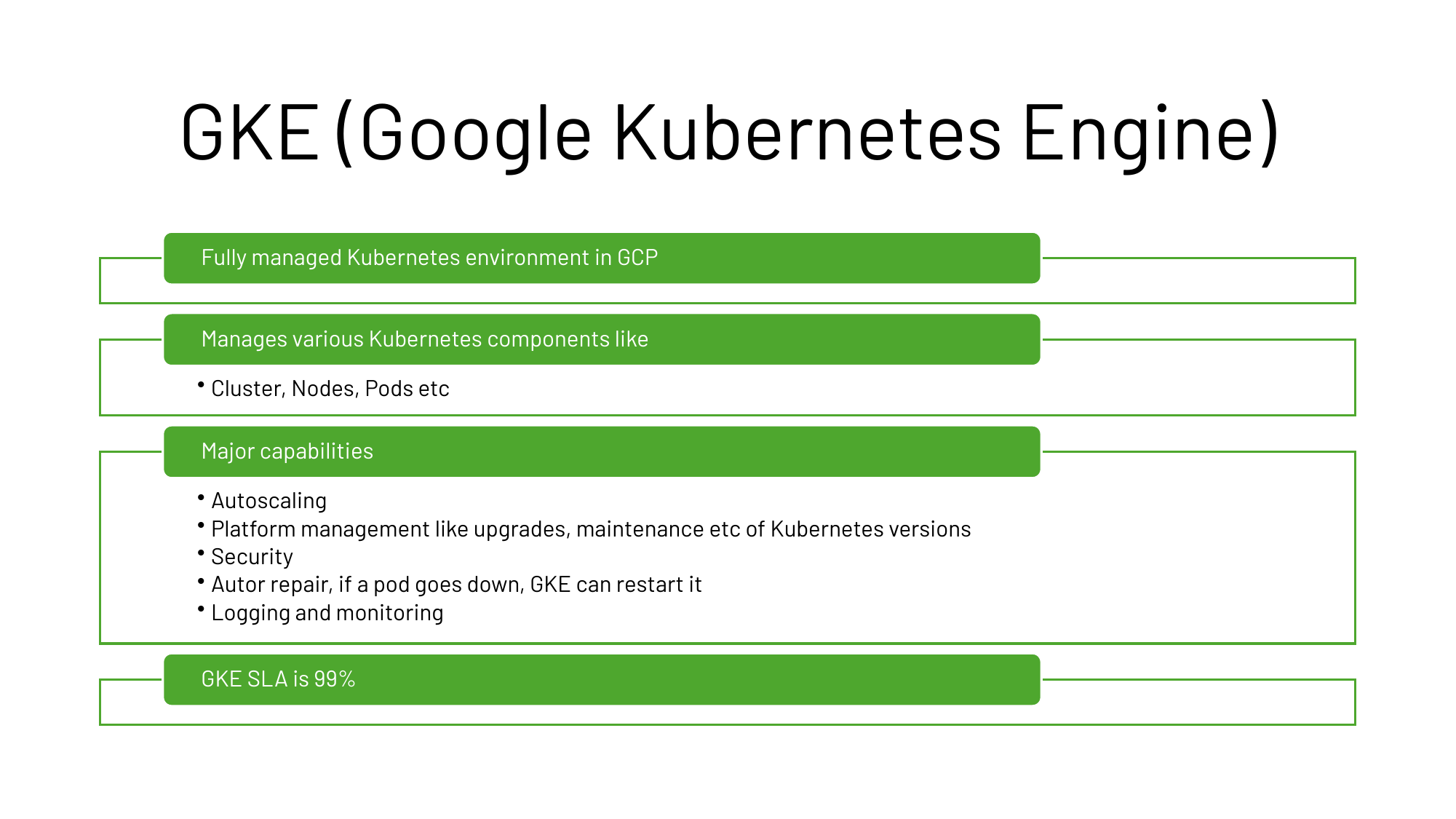

# GKE (Google Kubernetes Engine)
Fully managed Kubernetes environment in GCP
Cluster, Nodes, Pods etc
Manages various Kubernetes components like
Autoscaling
Platform management like upgrades, maintenance etc of Kubernetes versions
Security
Autor repair, if a pod goes down, GKE can restart it
Logging and monitoring
Major capabilities
GKE SLA is 99%